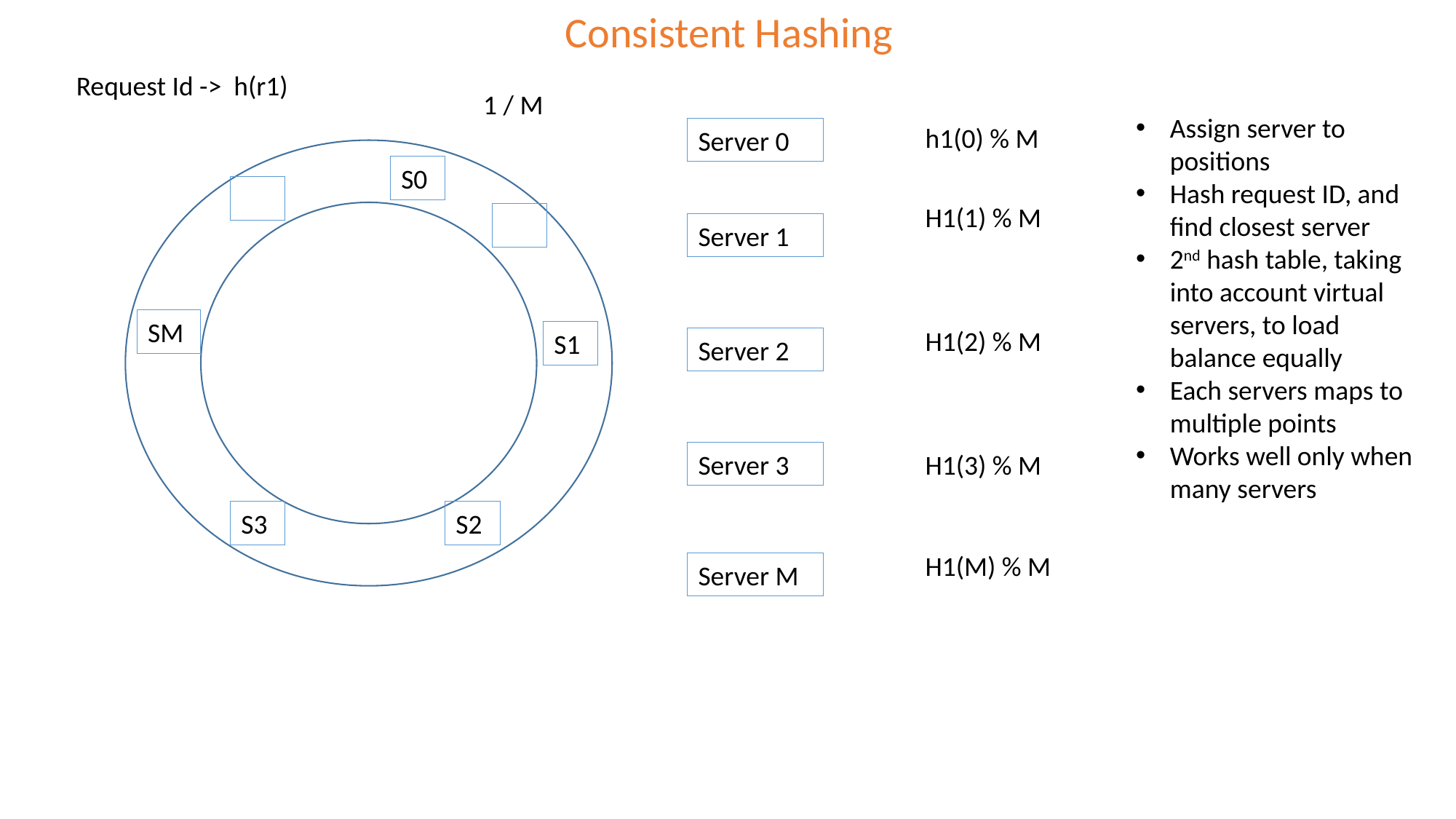

Consistent Hashing
Request Id ->  h(r1)
1 / M
Assign server to positions
Hash request ID, and find closest server
2nd hash table, taking into account virtual servers, to load balance equally
Each servers maps to multiple points
Works well only when many servers
h1(0) % M
Server 0

S0

H1(1) % M

Server 1
SM
H1(2) % M
S1
Server 2
Server 3
H1(3) % M
S3
S2
H1(M) % M
Server M